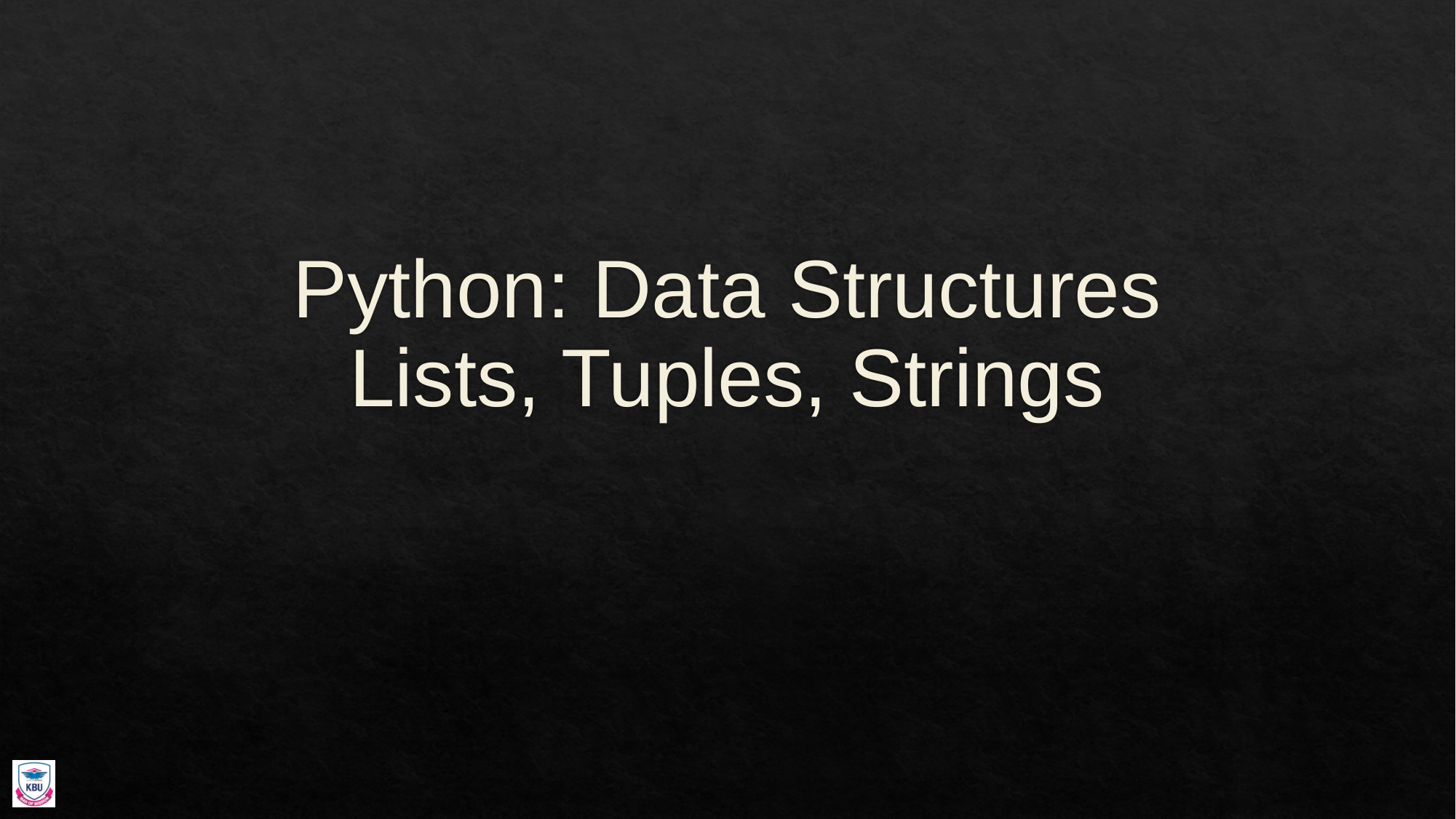

# Python: Data Structures Lists, Tuples, Strings